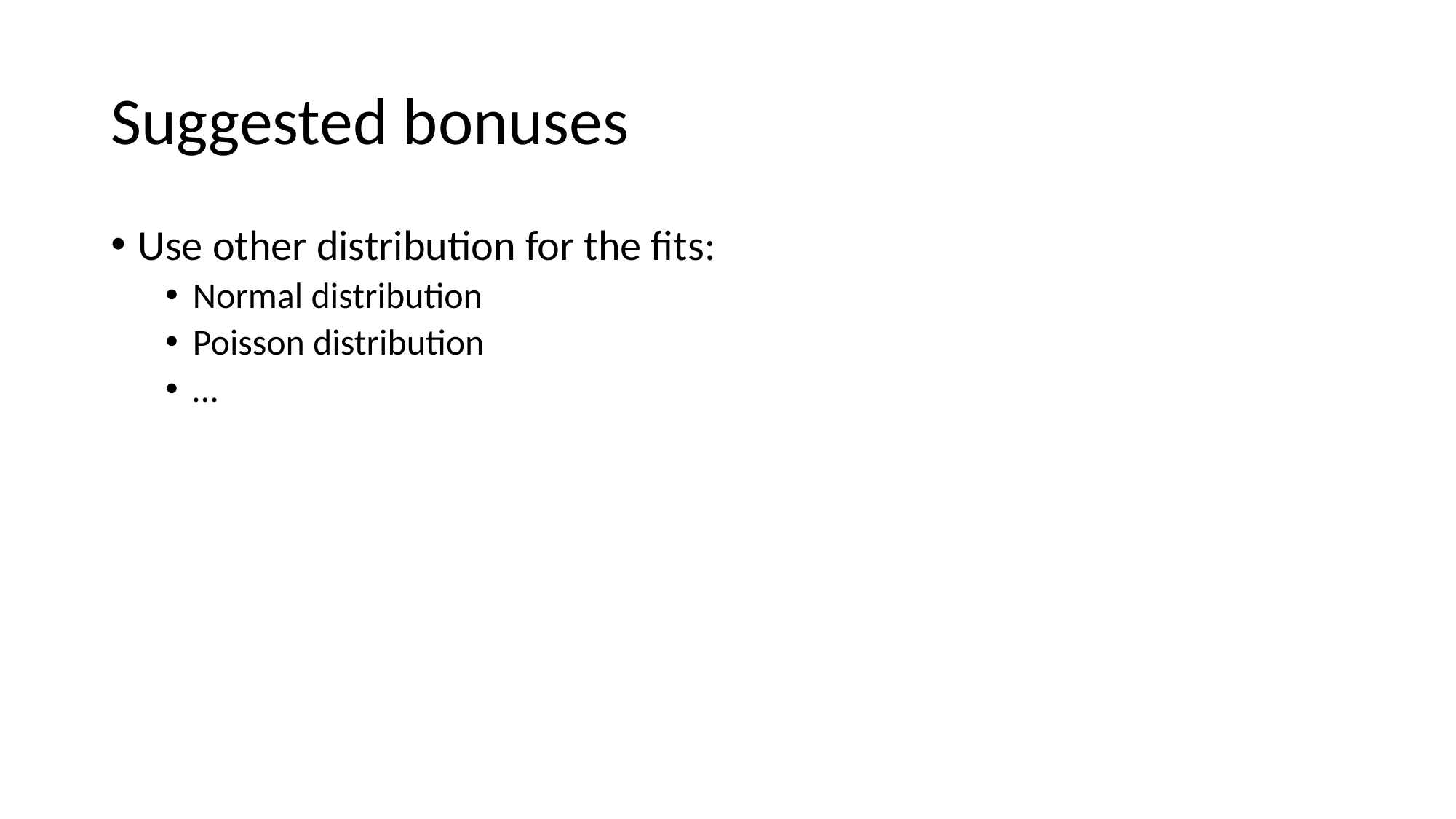

# Suggested bonuses
Use other distribution for the fits:
Normal distribution
Poisson distribution
…